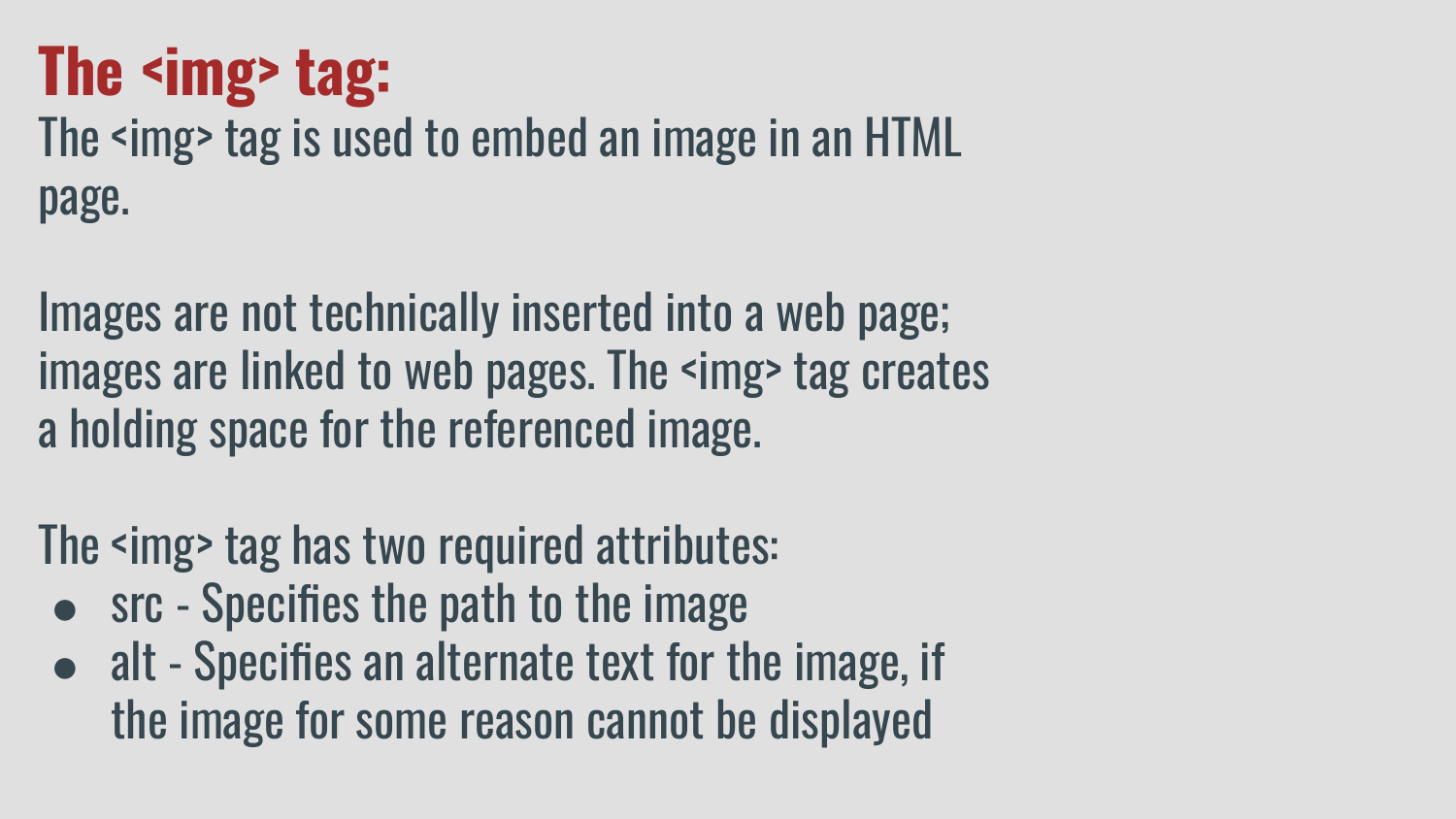

# The <img> tag:
The <img> tag is used to embed an image in an HTML page.

Images are not technically inserted into a web page; images are linked to web pages. The <img> tag creates a holding space for the referenced image.

The <img> tag has two required attributes:
src - Specifies the path to the image
alt - Specifies an alternate text for the image, if the image for some reason cannot be displayed